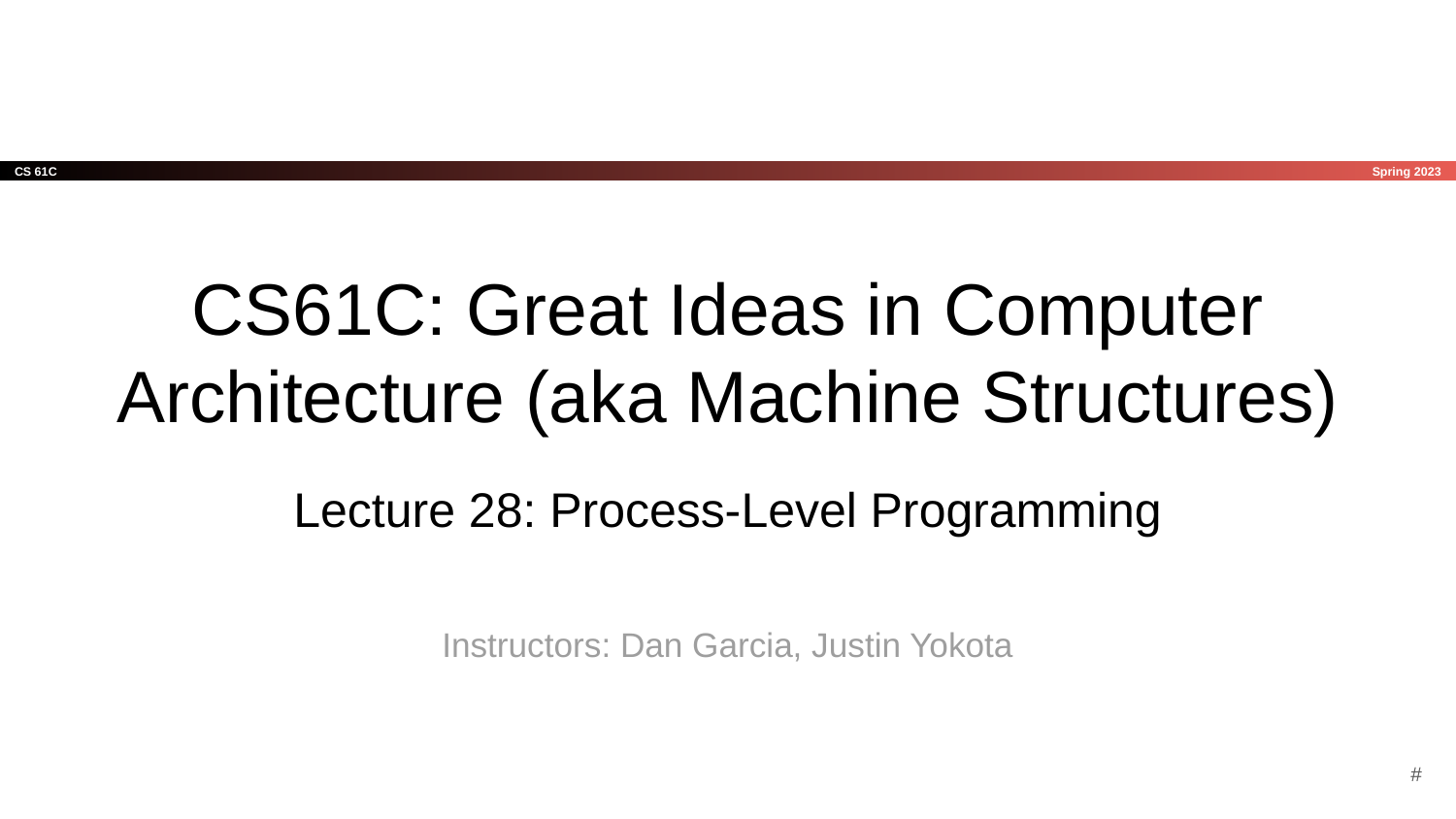

# CS61C: Great Ideas in Computer Architecture (aka Machine Structures)
Lecture 28: Process-Level Programming
Instructors: Dan Garcia, Justin Yokota
#